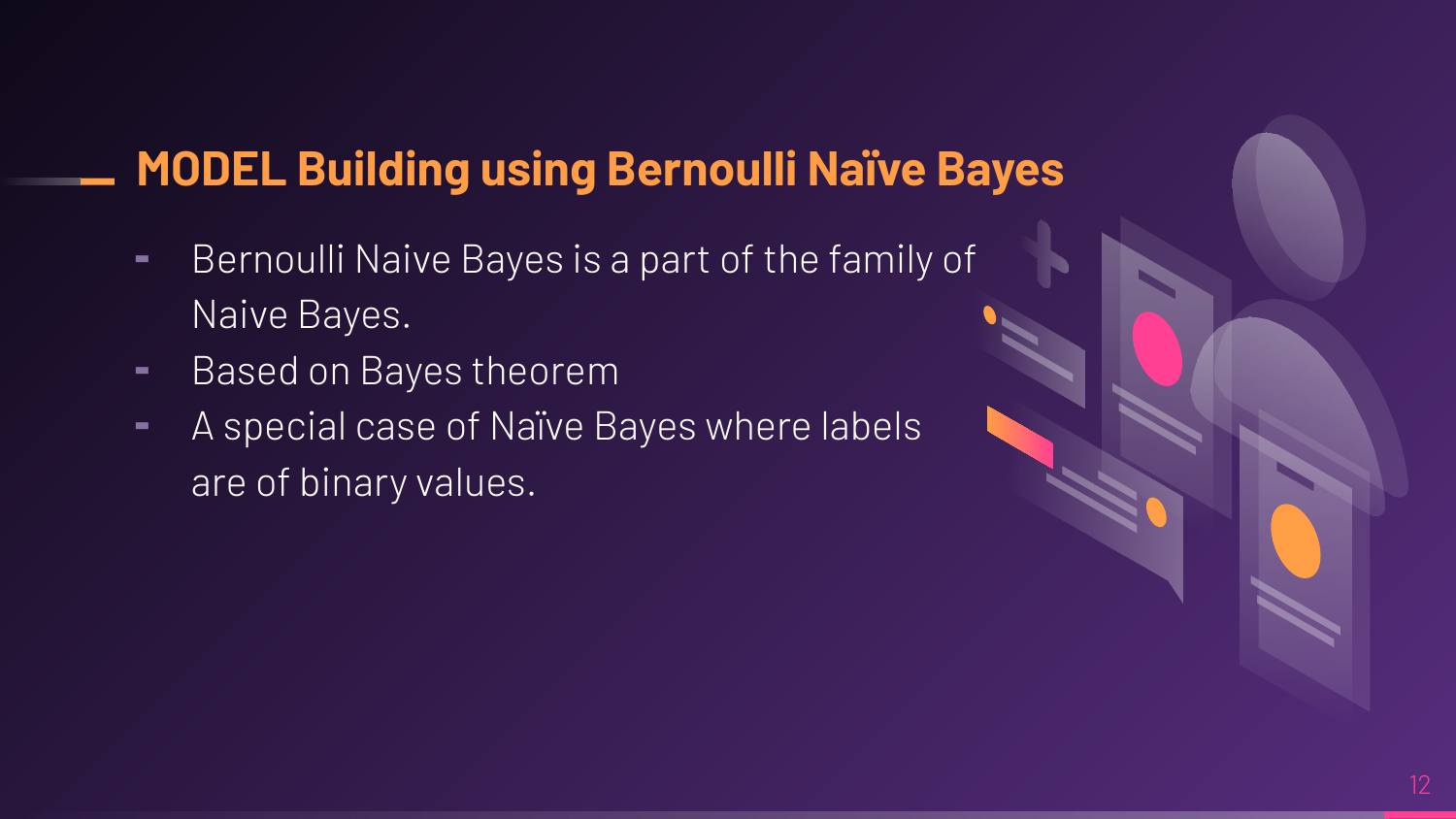

# MODEL Building using Bernoulli Naïve Bayes
Bernoulli Naive Bayes is a part of the family of Naive Bayes.
Based on Bayes theorem
A special case of Naïve Bayes where labels are of binary values.

12